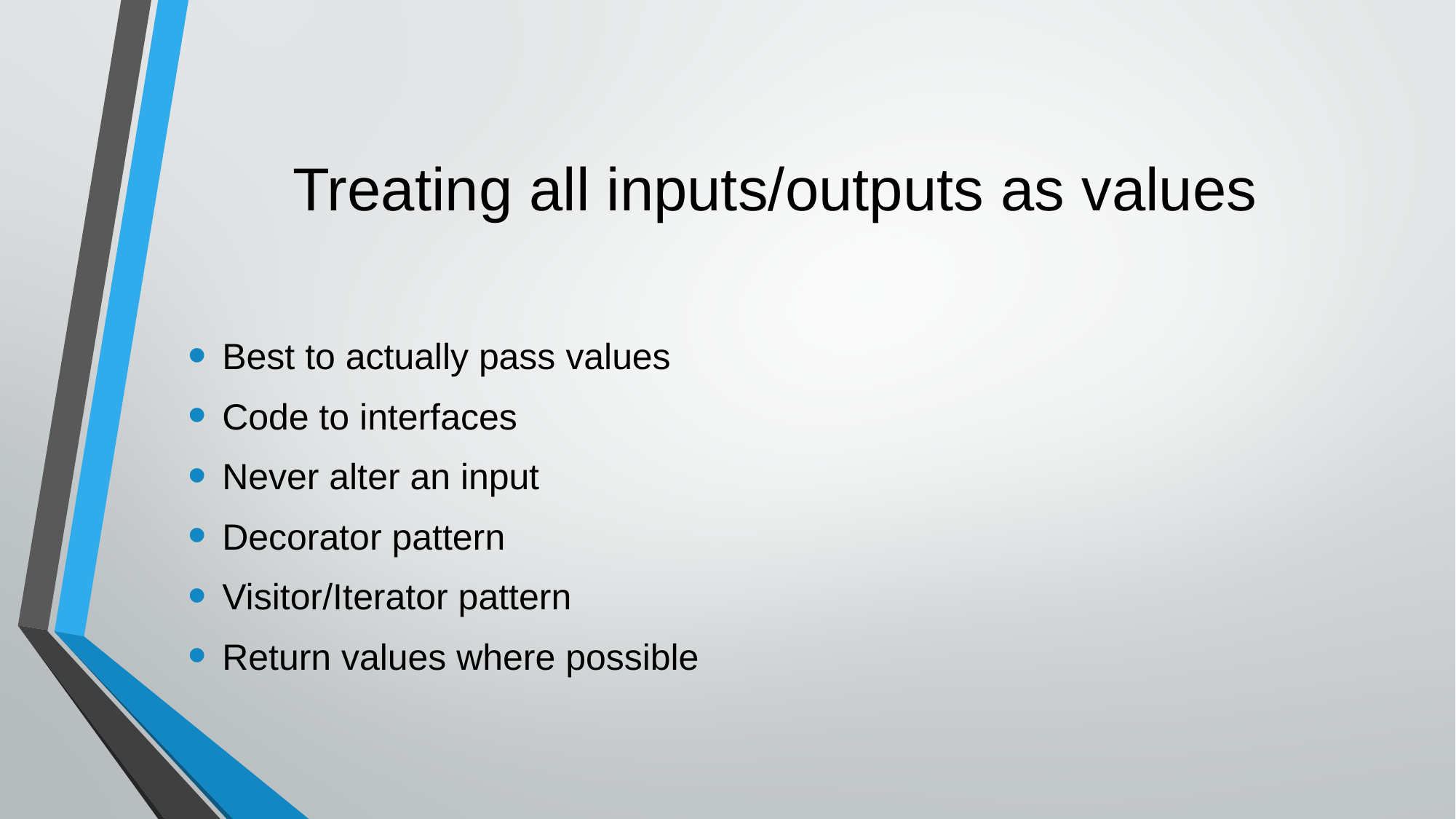

# Treating all inputs/outputs as values
Best to actually pass values
Code to interfaces
Never alter an input
Decorator pattern
Visitor/Iterator pattern
Return values where possible